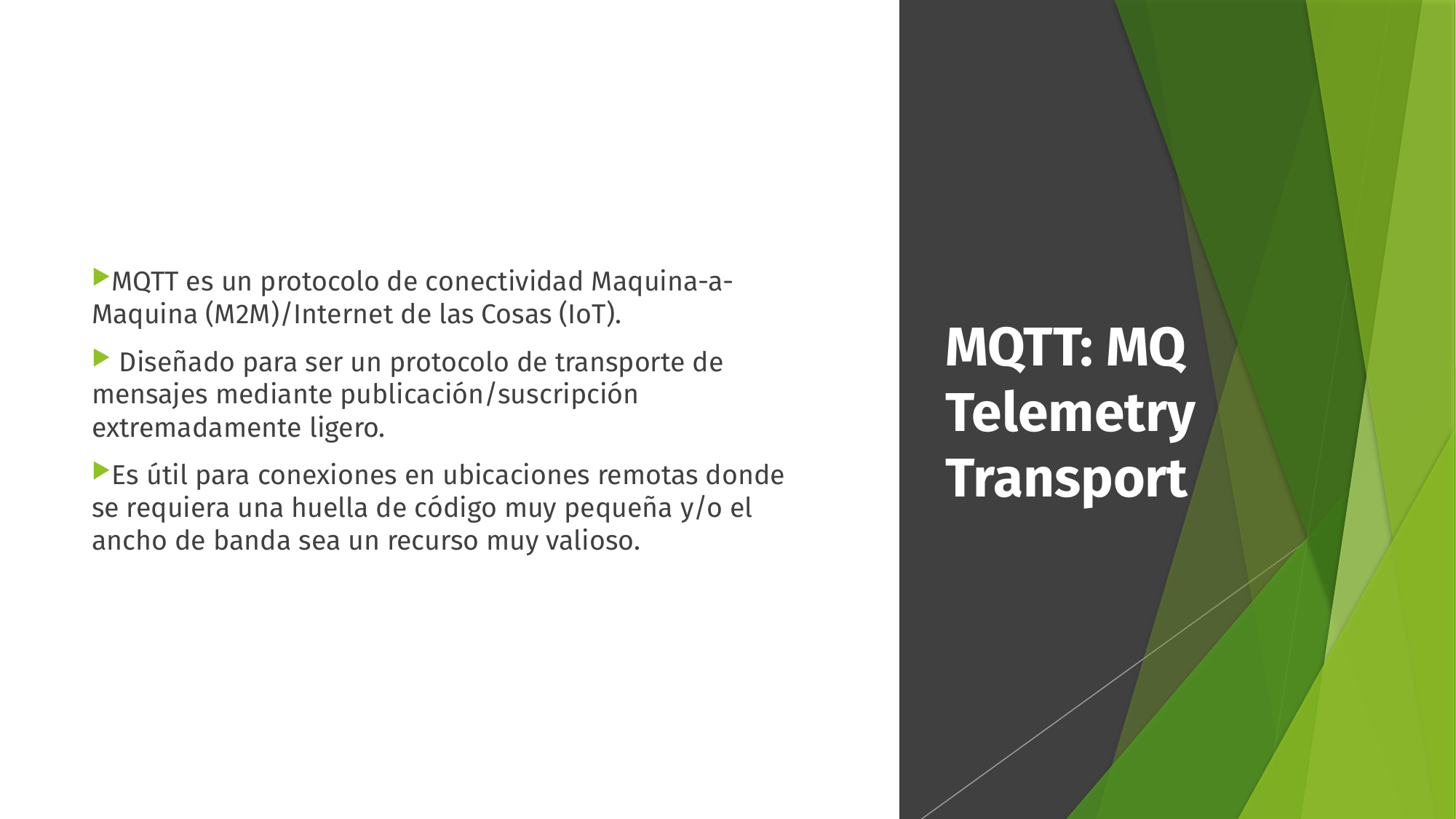

MQTT es un protocolo de conectividad Maquina-a-Maquina (M2M)/Internet de las Cosas (IoT).
 Diseñado para ser un protocolo de transporte de mensajes mediante publicación/suscripción extremadamente ligero.
Es útil para conexiones en ubicaciones remotas donde se requiera una huella de código muy pequeña y/o el ancho de banda sea un recurso muy valioso.
MQTT: MQ Telemetry Transport